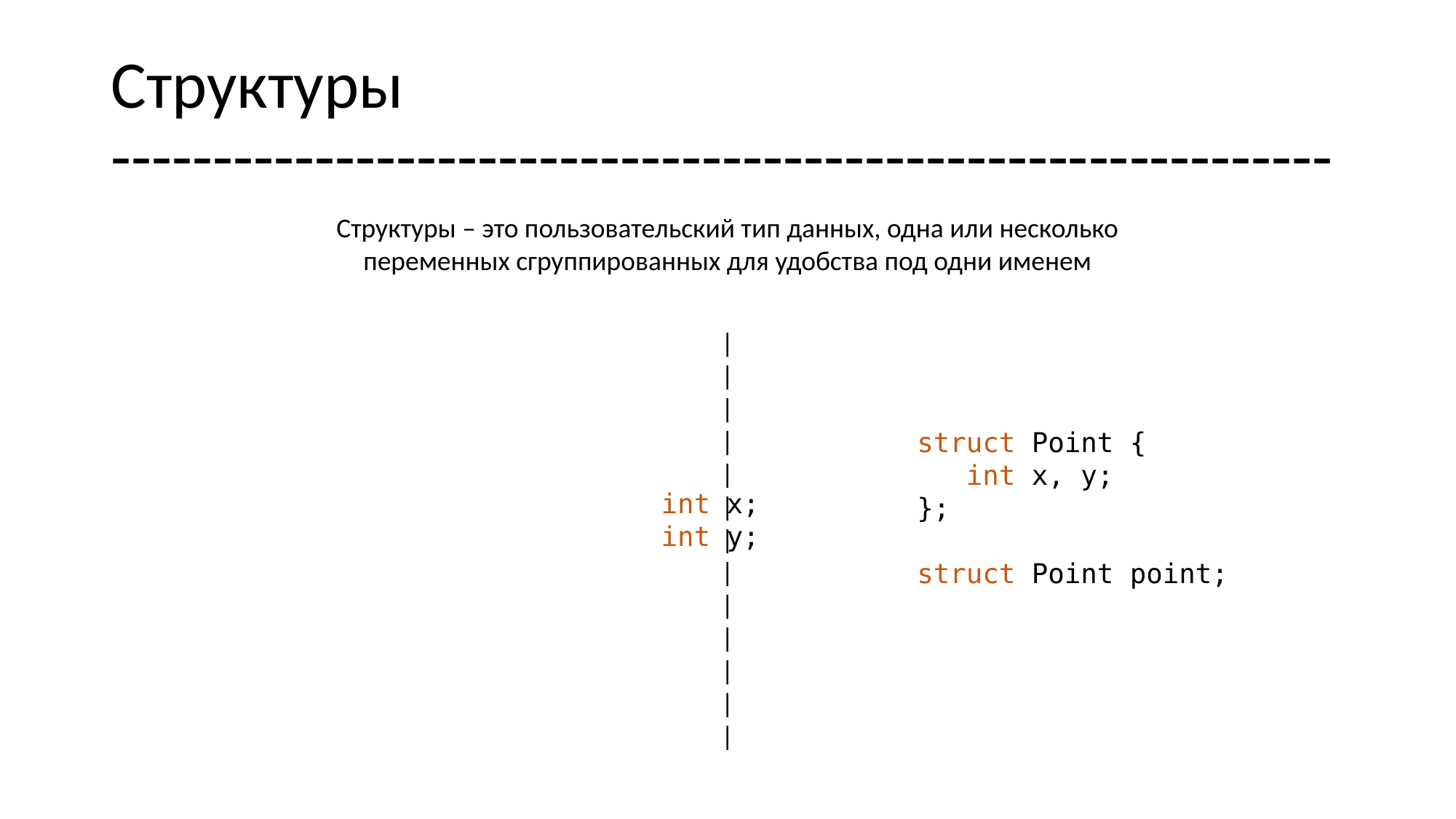

# Структуры ------------------------------------------------------------
Структуры – это пользовательский тип данных, одна или несколько переменных сгруппированных для удобства под одни именем
|
|
|
|
|
|
|
|
|
|
|
|
|
struct Point {
   int x, y;
};

struct Point point;
int x;
int y;